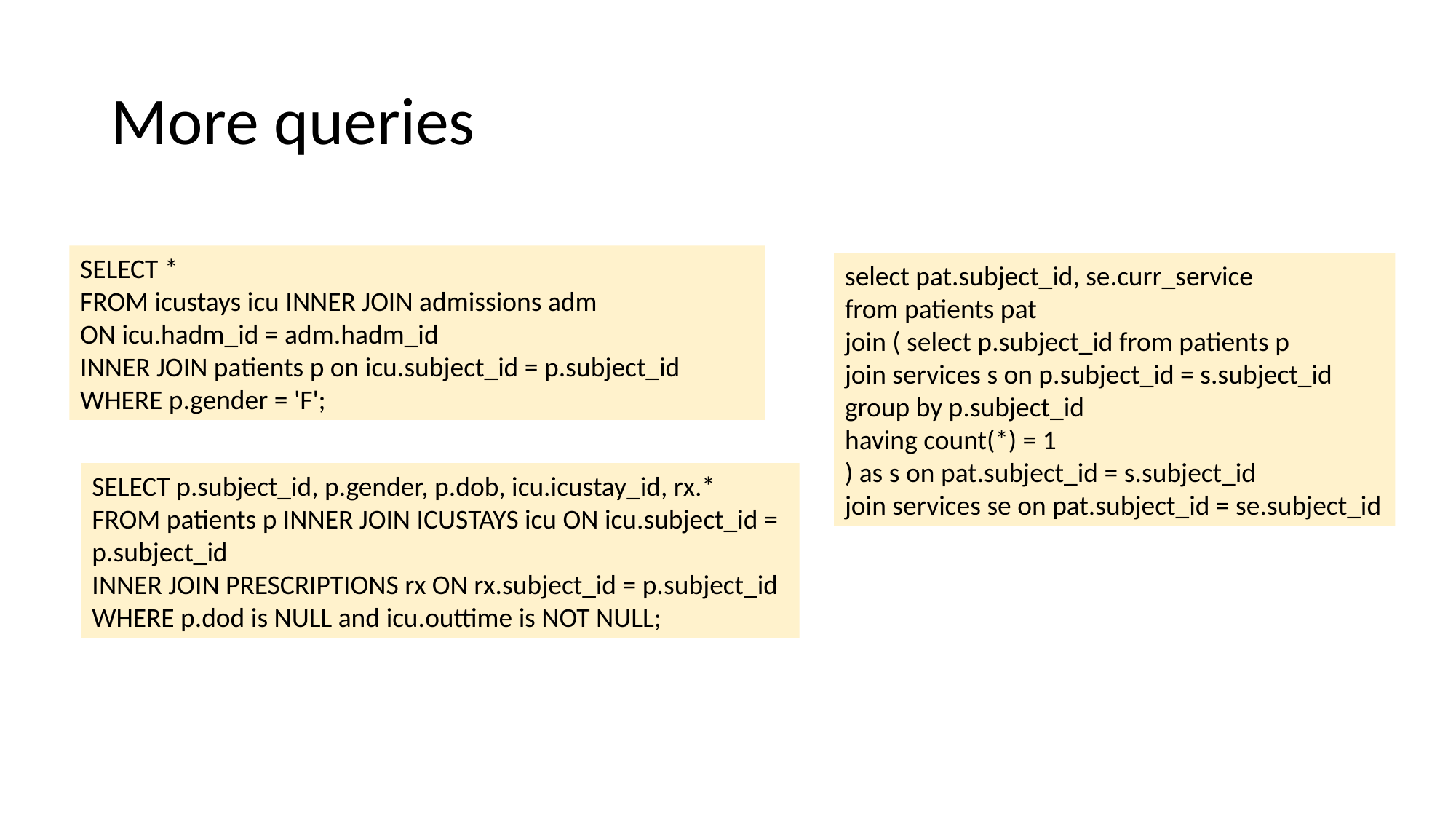

# More queries
SELECT *
FROM icustays icu INNER JOIN admissions adm
ON icu.hadm_id = adm.hadm_id
INNER JOIN patients p on icu.subject_id = p.subject_id
WHERE p.gender = 'F';
select pat.subject_id, se.curr_service
from patients pat
join ( select p.subject_id from patients p
join services s on p.subject_id = s.subject_id
group by p.subject_id
having count(*) = 1
) as s on pat.subject_id = s.subject_id
join services se on pat.subject_id = se.subject_id
SELECT p.subject_id, p.gender, p.dob, icu.icustay_id, rx.*
FROM patients p INNER JOIN ICUSTAYS icu ON icu.subject_id = p.subject_id
INNER JOIN PRESCRIPTIONS rx ON rx.subject_id = p.subject_id
WHERE p.dod is NULL and icu.outtime is NOT NULL;